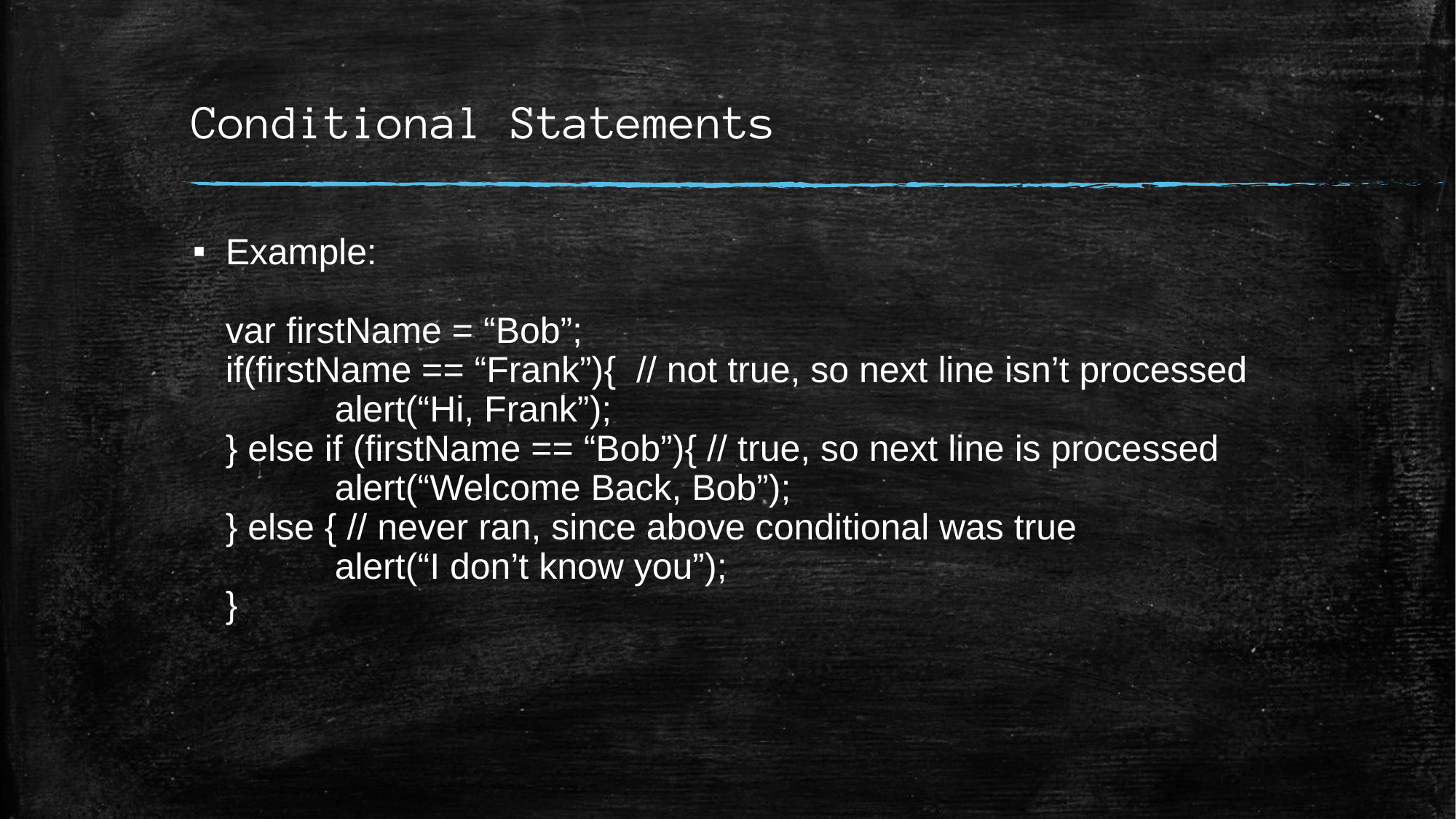

# Conditional Statements
Example:
var firstName = “Bob”;
if(firstName == “Frank”){  // not true, so next line isn’t processed
	alert(“Hi, Frank”);
} else if (firstName == “Bob”){ // true, so next line is processed
	alert(“Welcome Back, Bob”);
} else { // never ran, since above conditional was true
	alert(“I don’t know you”);
}